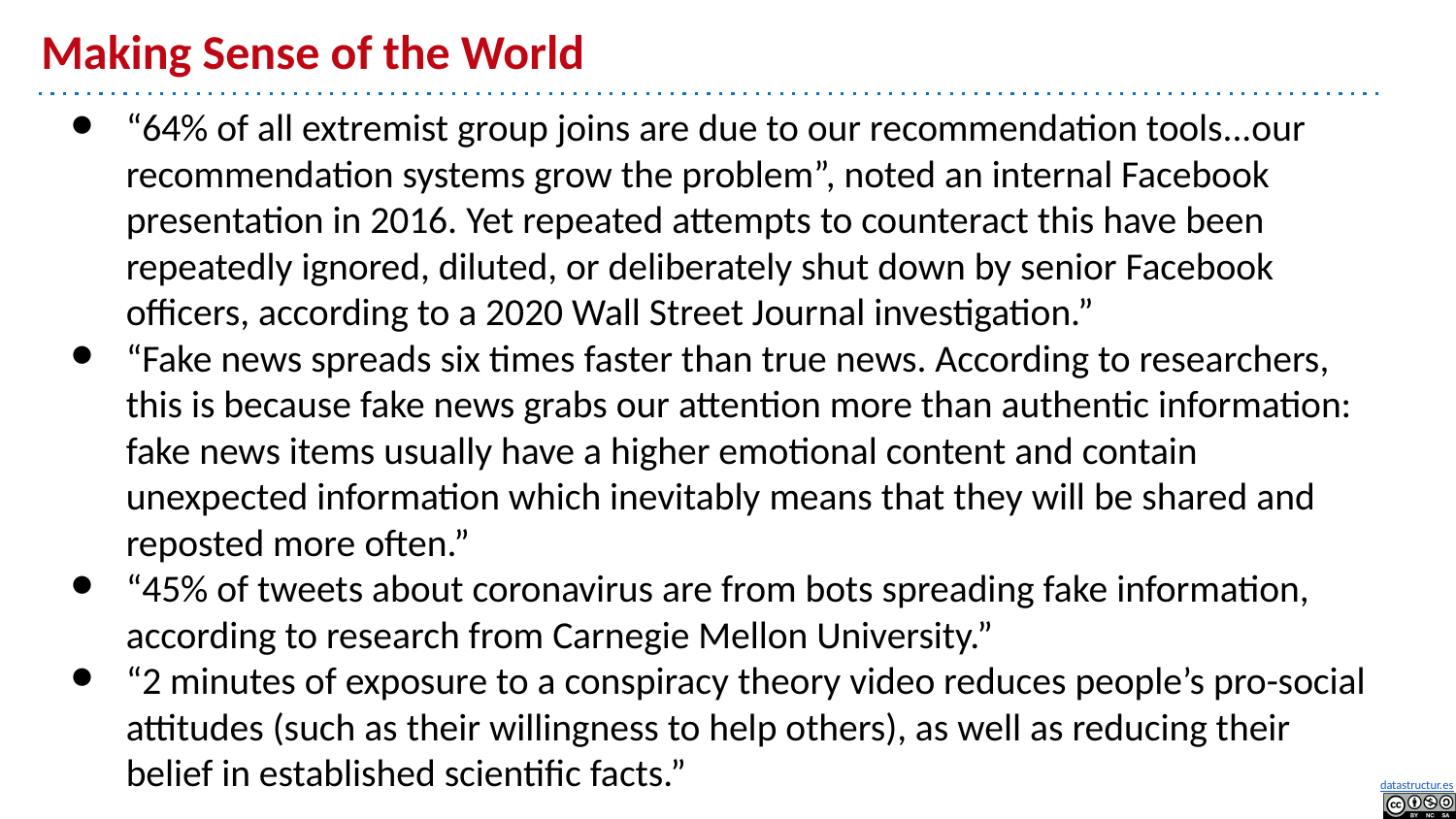

# Making Sense of the World
“64% of all extremist group joins are due to our recommendation tools...our recommendation systems grow the problem”, noted an internal Facebook presentation in 2016. Yet repeated attempts to counteract this have been repeatedly ignored, diluted, or deliberately shut down by senior Facebook officers, according to a 2020 Wall Street Journal investigation.”
“Fake news spreads six times faster than true news. According to researchers, this is because fake news grabs our attention more than authentic information: fake news items usually have a higher emotional content and contain unexpected information which inevitably means that they will be shared and reposted more often.”
“45% of tweets about coronavirus are from bots spreading fake information, according to research from Carnegie Mellon University.”
“2 minutes of exposure to a conspiracy theory video reduces people’s pro-social attitudes (such as their willingness to help others), as well as reducing their belief in established scientific facts.”